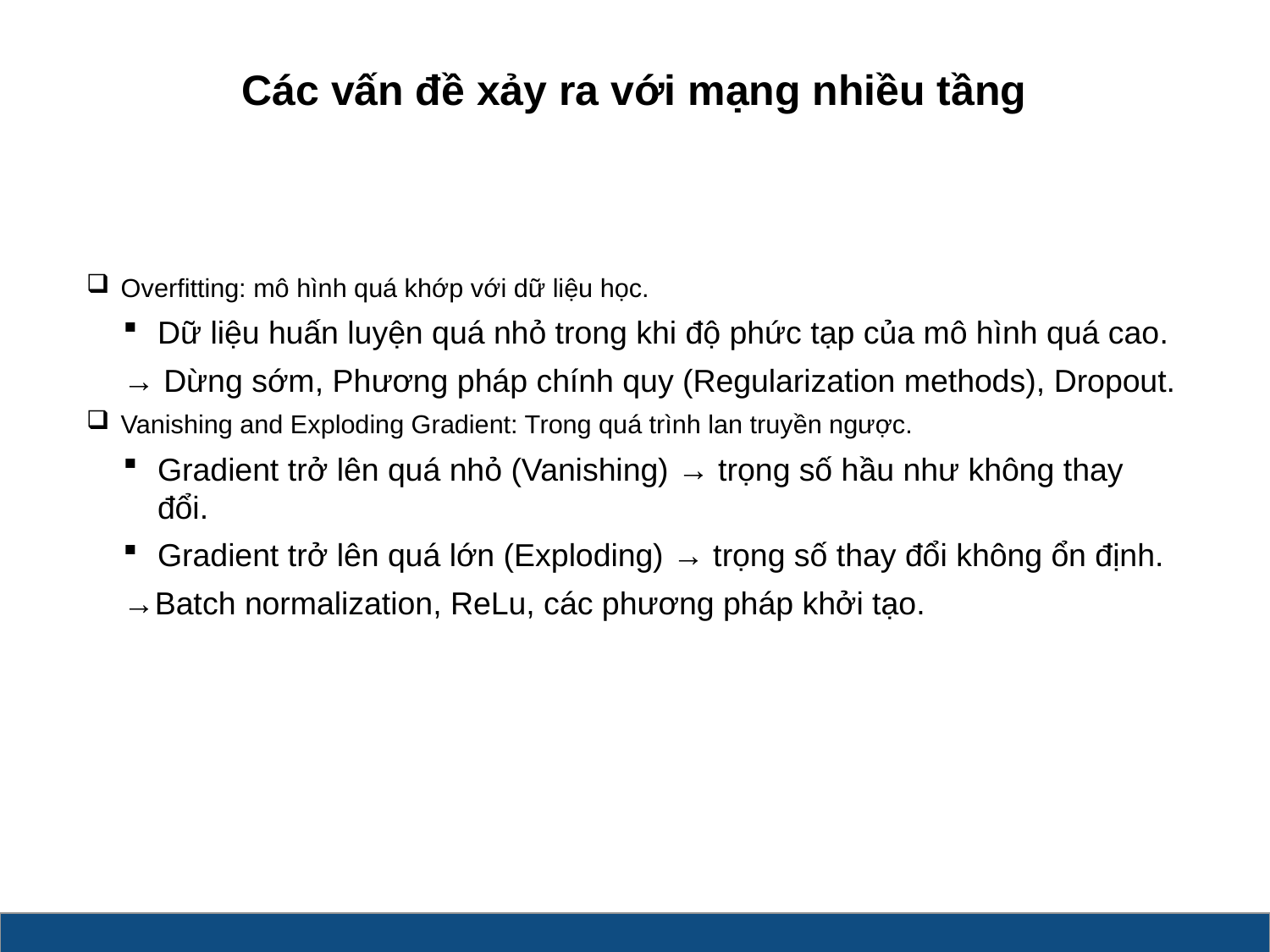

# Các vấn đề xảy ra với mạng nhiều tầng
Overfitting: mô hình quá khớp với dữ liệu học.
Dữ liệu huấn luyện quá nhỏ trong khi độ phức tạp của mô hình quá cao.
→ Dừng sớm, Phương pháp chính quy (Regularization methods), Dropout.
Vanishing and Exploding Gradient: Trong quá trình lan truyền ngược.
Gradient trở lên quá nhỏ (Vanishing) → trọng số hầu như không thay đổi.
Gradient trở lên quá lớn (Exploding) → trọng số thay đổi không ổn định.
→Batch normalization, ReLu, các phương pháp khởi tạo.